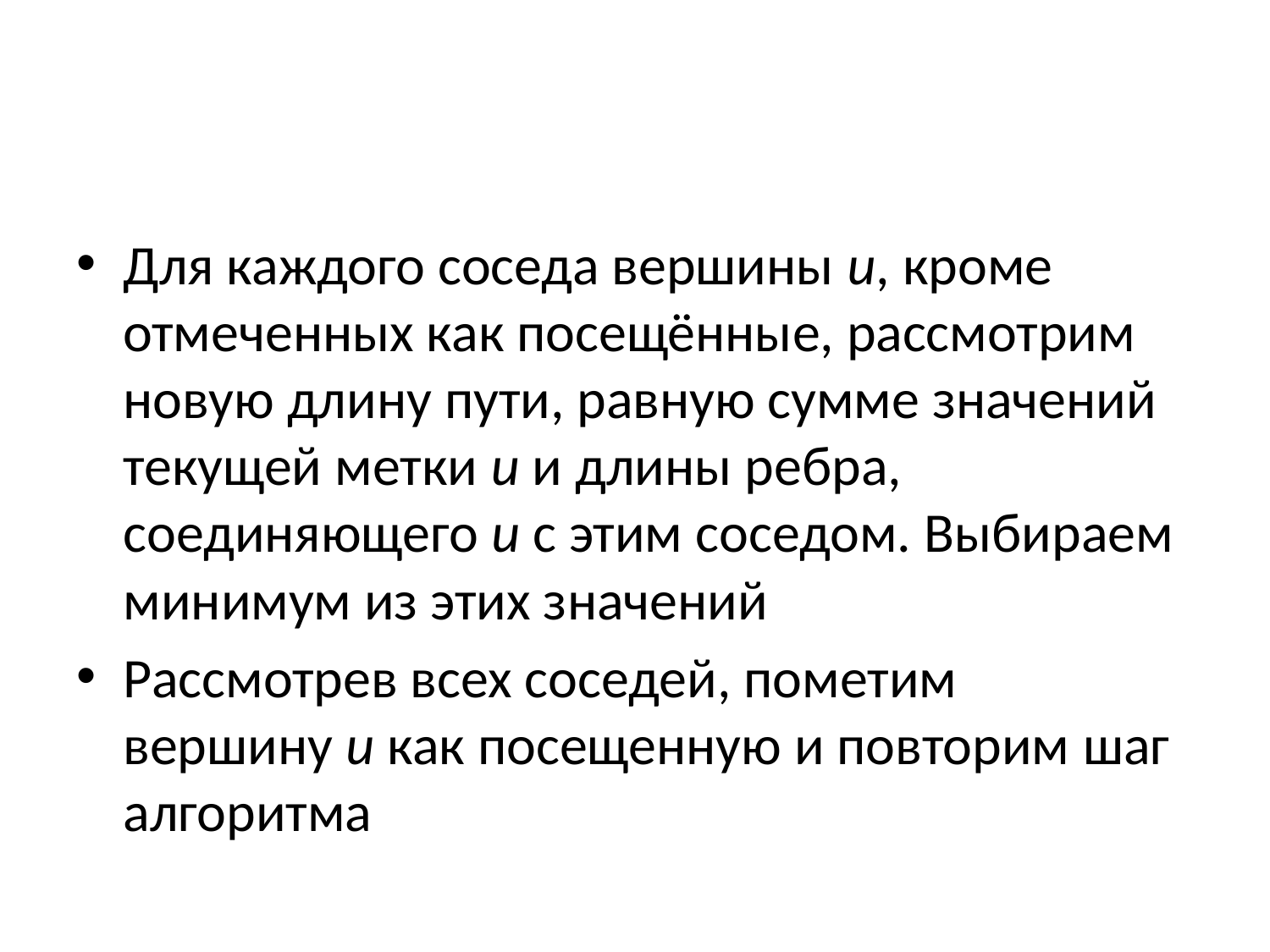

#
Для каждого соседа вершины u, кроме отмеченных как посещённые, рассмотрим новую длину пути, равную сумме значений текущей метки u и длины ребра, соединяющего u с этим соседом. Выбираем минимум из этих значений
Рассмотрев всех соседей, пометим вершину u как посещенную и повторим шаг алгоритма